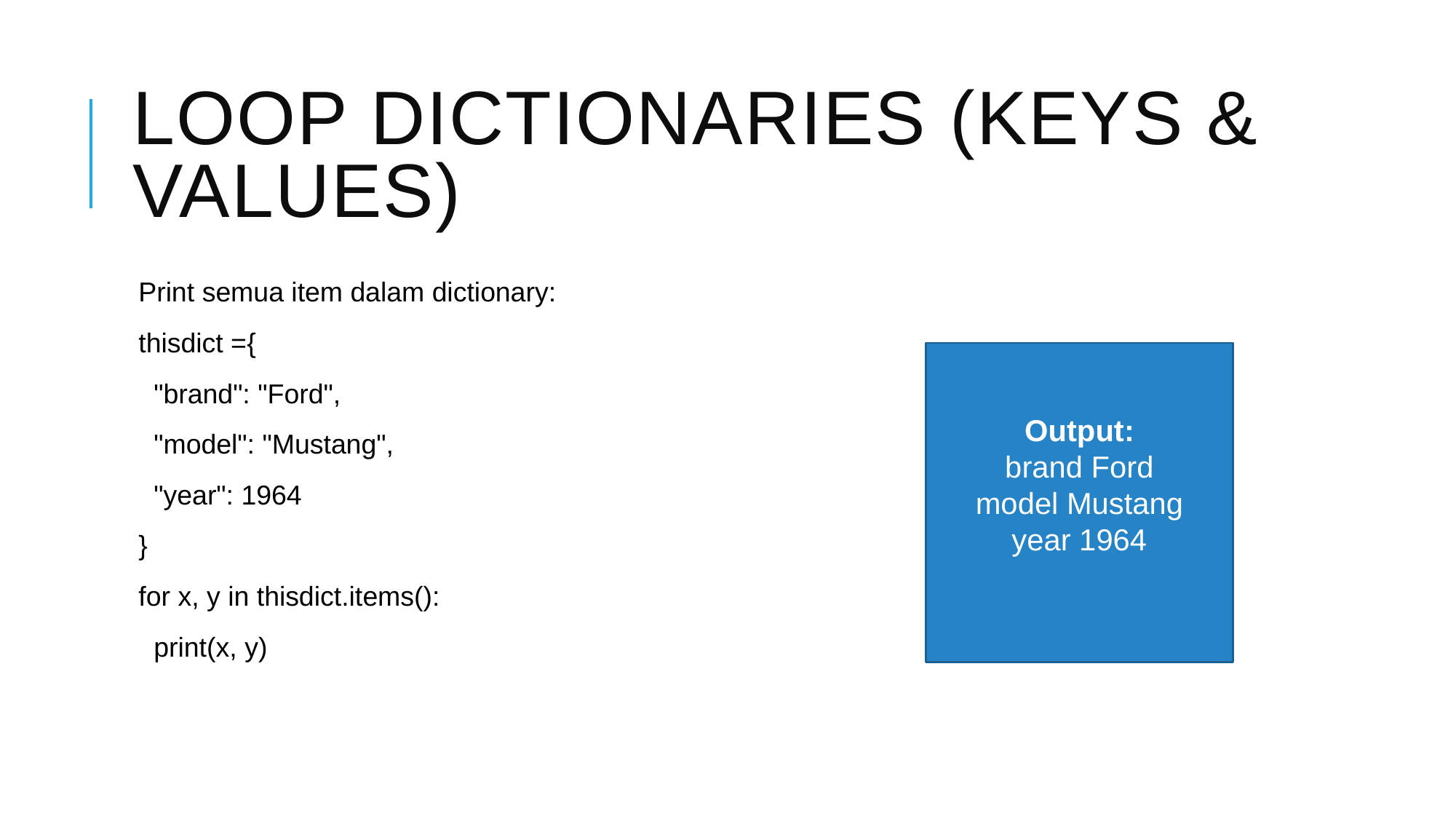

# Loop Dictionaries (keys & values)
Print semua item dalam dictionary:
thisdict ={
  "brand": "Ford",
  "model": "Mustang",
  "year": 1964
}
for x, y in thisdict.items():
  print(x, y)

Output:
brand Ford
model Mustang
year 1964